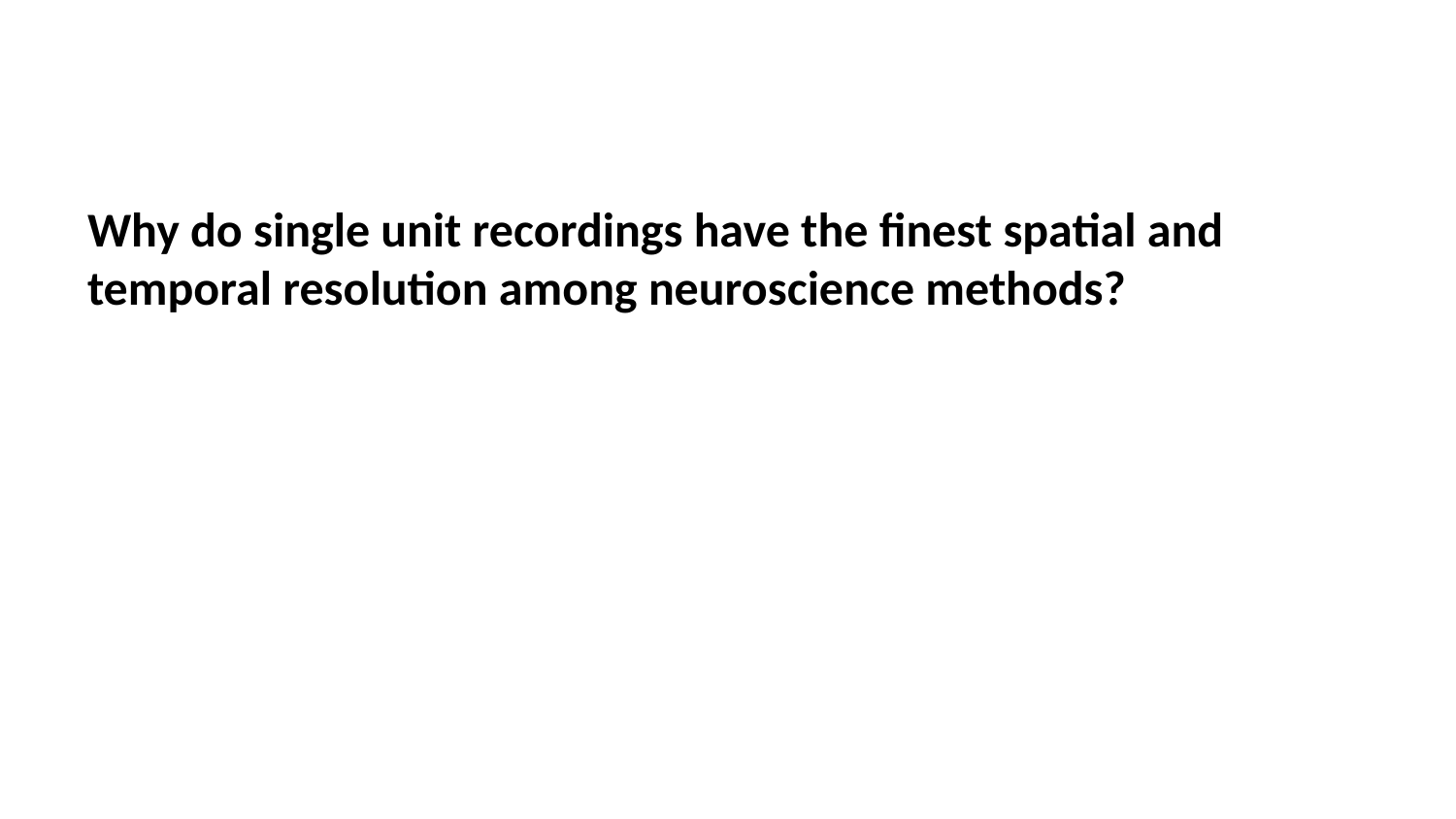

Why do single unit recordings have the finest spatial and temporal resolution among neuroscience methods?